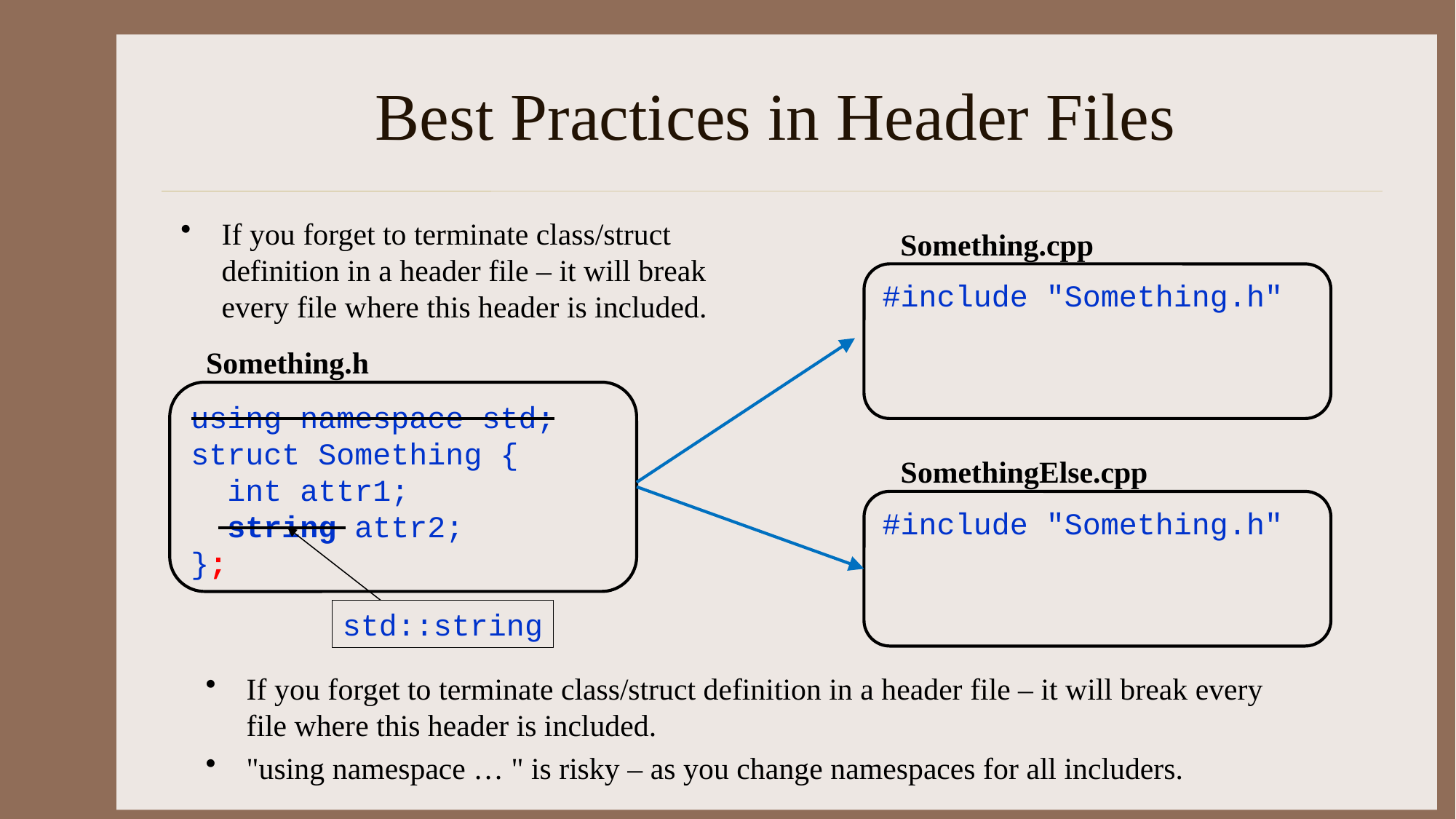

# Best Practices in Header Files
If you forget to terminate class/struct definition in a header file – it will break every file where this header is included.

Something.cpp
#include "Something.h"

Something.h
using namespace std;
struct Something {
  int attr1;
  string attr2;
};

SomethingElse.cpp
#include "Something.h"

std::string
If you forget to terminate class/struct definition in a header file – it will break every file where this header is included.
"using namespace … " is risky – as you change namespaces for all includers.